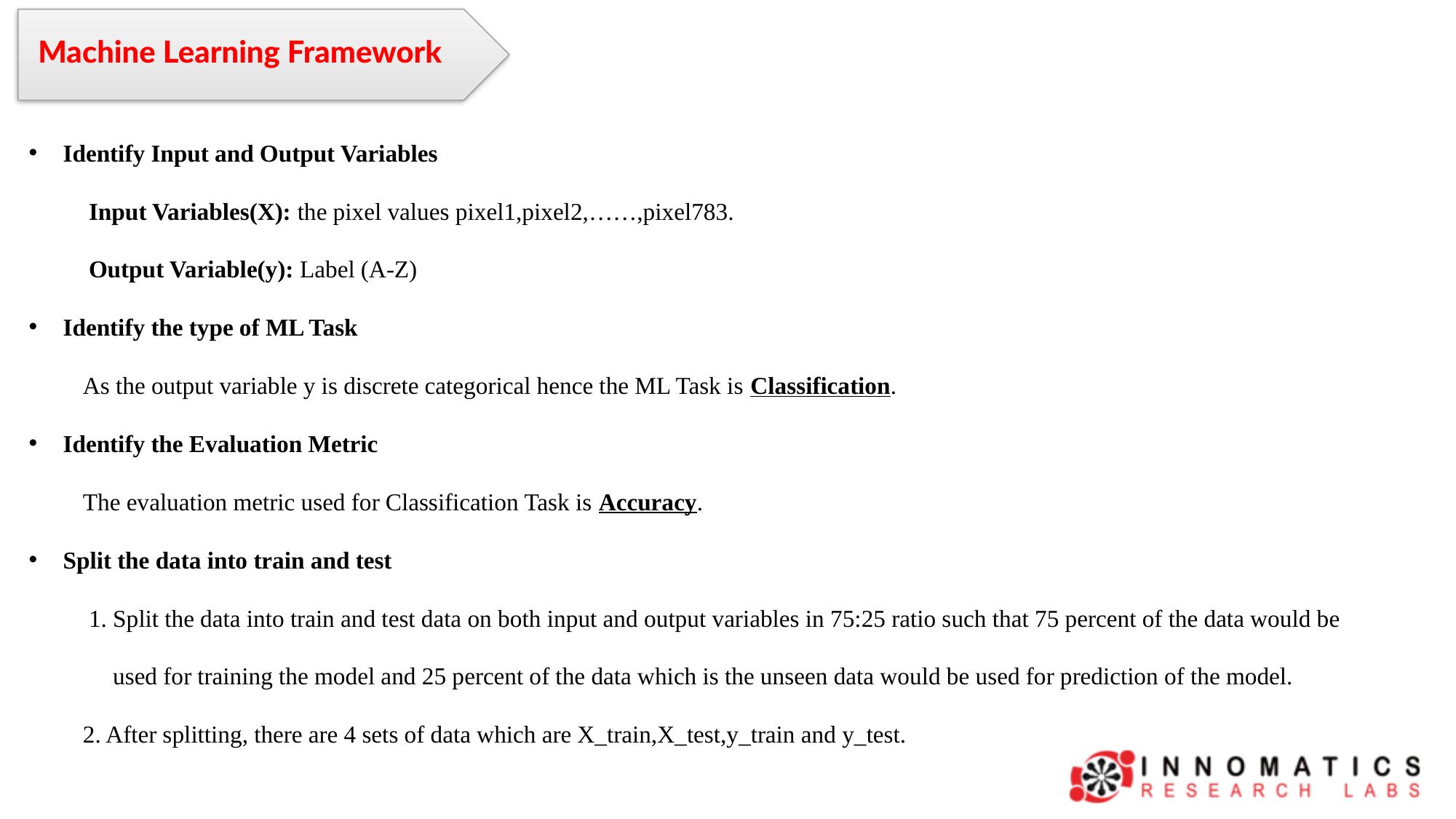

Machine Learning Framework
Identify Input and Output Variables
          Input Variables(X): the pixel values pixel1,pixel2,……,pixel783.
          Output Variable(y): Label (A-Z)
Identify the type of ML Task
         As the output variable y is discrete categorical hence the ML Task is Classification.
Identify the Evaluation Metric
         The evaluation metric used for Classification Task is Accuracy.
Split the data into train and test
          1. Split the data into train and test data on both input and output variables in 75:25 ratio such that 75 percent of the data would be
              used for training the model and 25 percent of the data which is the unseen data would be used for prediction of the model.
         2. After splitting, there are 4 sets of data which are X_train,X_test,y_train and y_test.